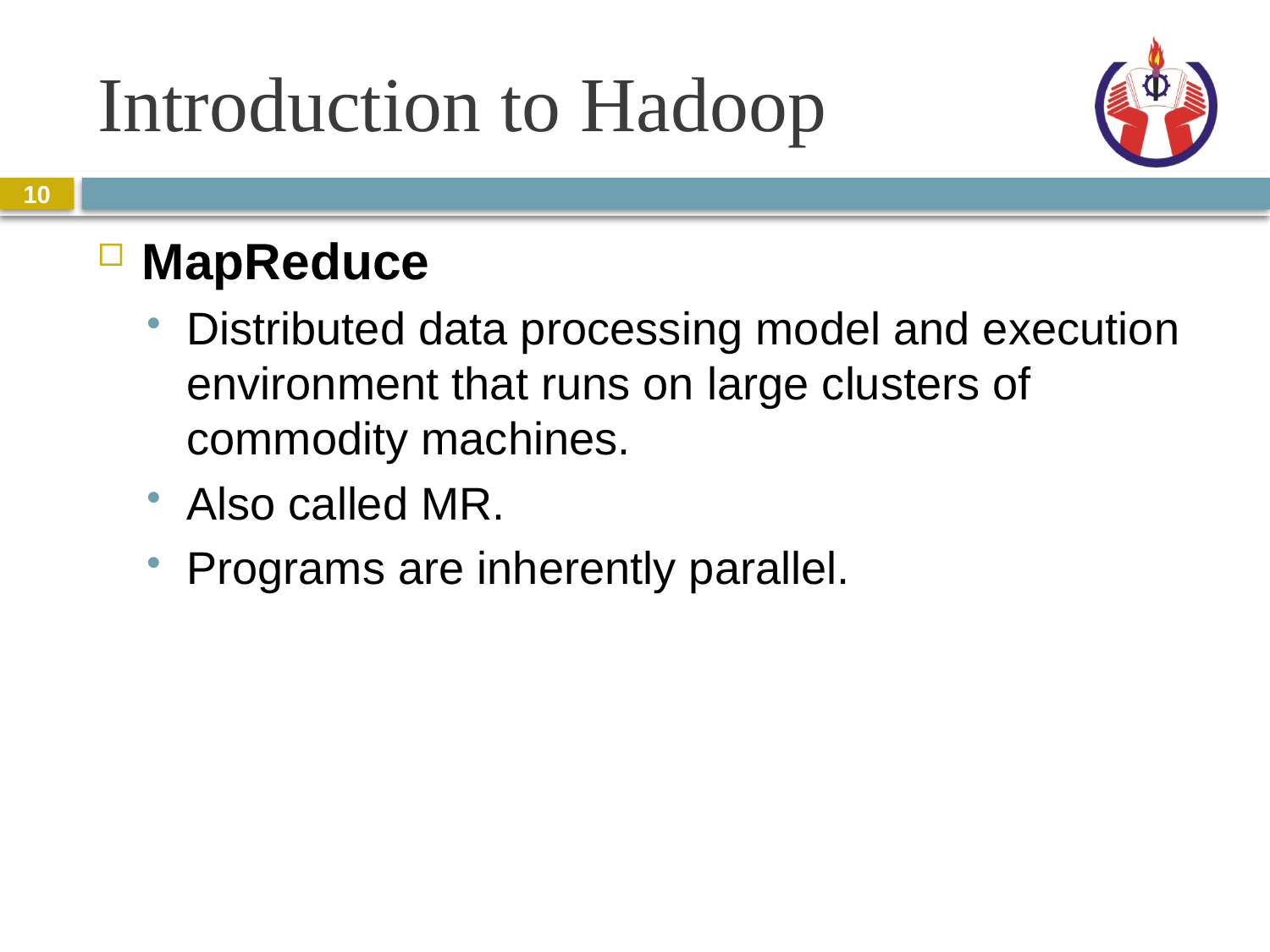

# Introduction to Hadoop
10
MapReduce
Distributed data processing model and execution environment that runs on large clusters of commodity machines.
Also called MR.
Programs are inherently parallel.